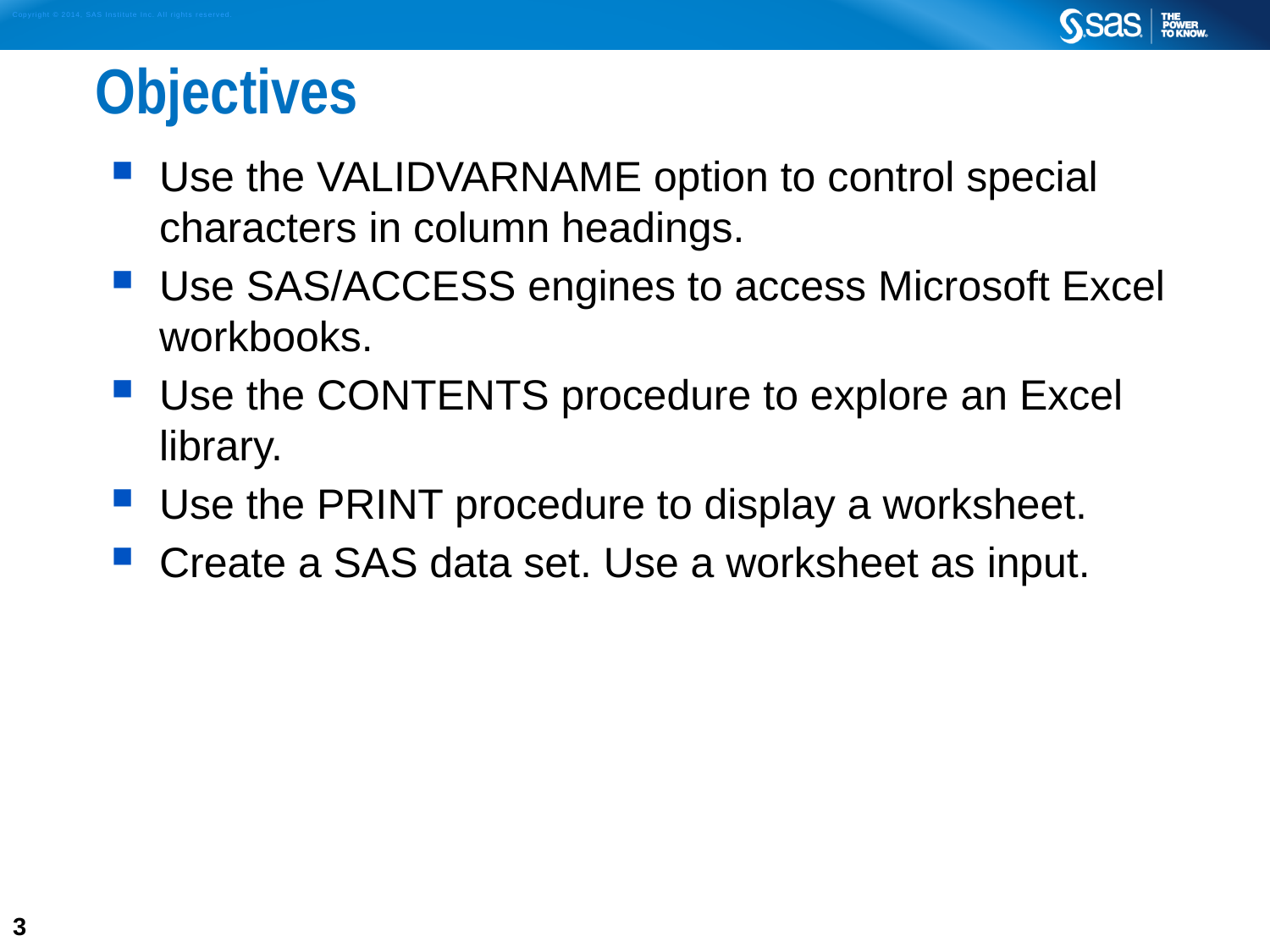

# Objectives
Use the VALIDVARNAME option to control special characters in column headings.
Use SAS/ACCESS engines to access Microsoft Excel workbooks.
Use the CONTENTS procedure to explore an Excel library.
Use the PRINT procedure to display a worksheet.
Create a SAS data set. Use a worksheet as input.
3